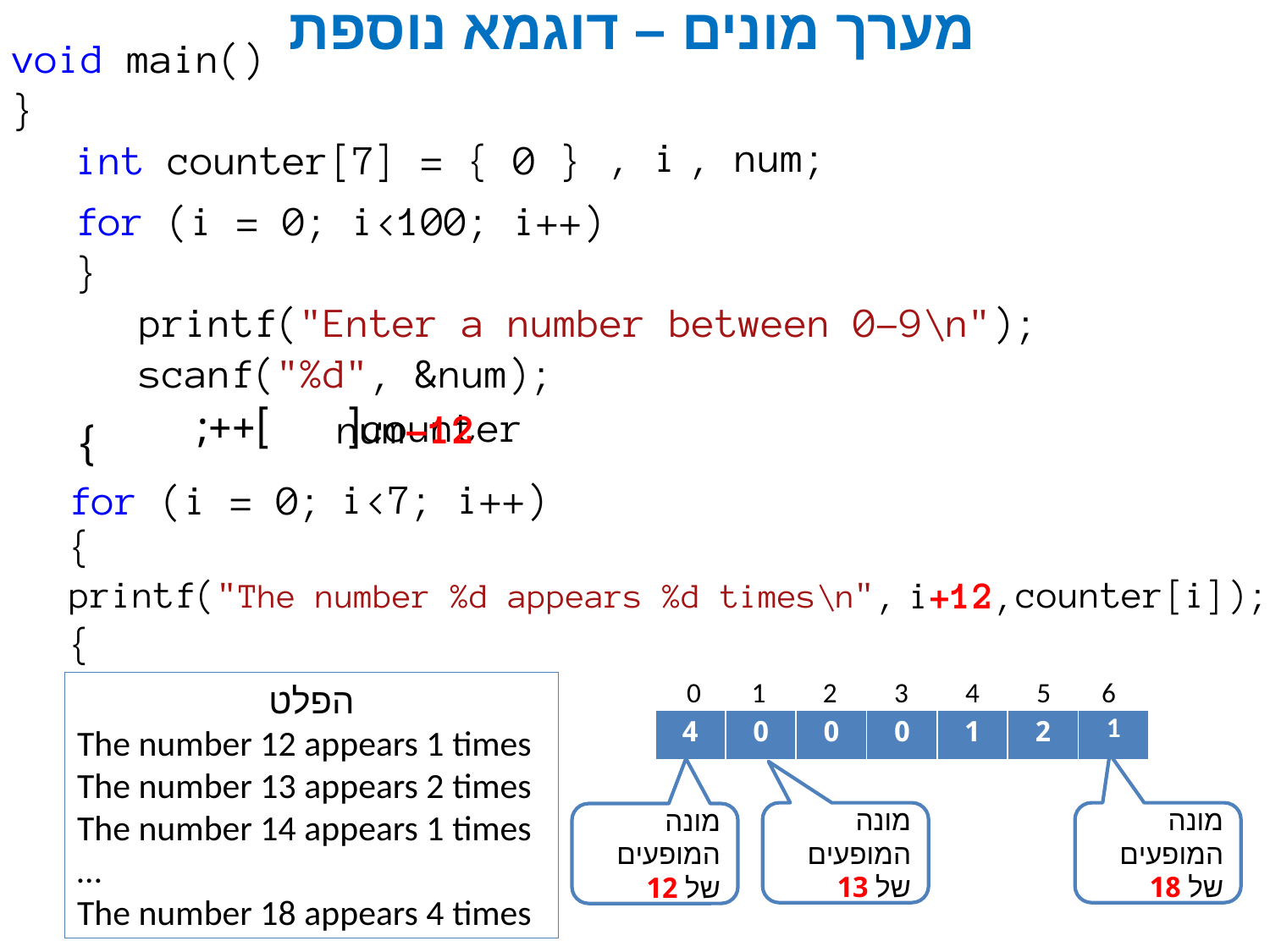

מערך מונים – דוגמא נוספת
void main()
}
int counter[7] = { 0 }
, i
, num;
for (i = 0; i<100; i++)
}
printf("Enter a number between 0-9\n");
scanf("%d", &num);
counter[       ]++;
num-12
}
i<7; i++)
for (i = 0;
{
printf("The number %d appears %d times\n",
{
counter[i]);
i+12,
 0        1         2         3         4         5        6
הפלט
The number 12 appears 1 times
The number 13 appears 2 times
The number 14 appears 1 times
…
The number 18 appears 4 times
| 4 | 0 | 0 | 0 | 1 | 2 | 1 |
| --- | --- | --- | --- | --- | --- | --- |
מונה המופעים של 13
מונה המופעים של 18
מונה המופעים של 12